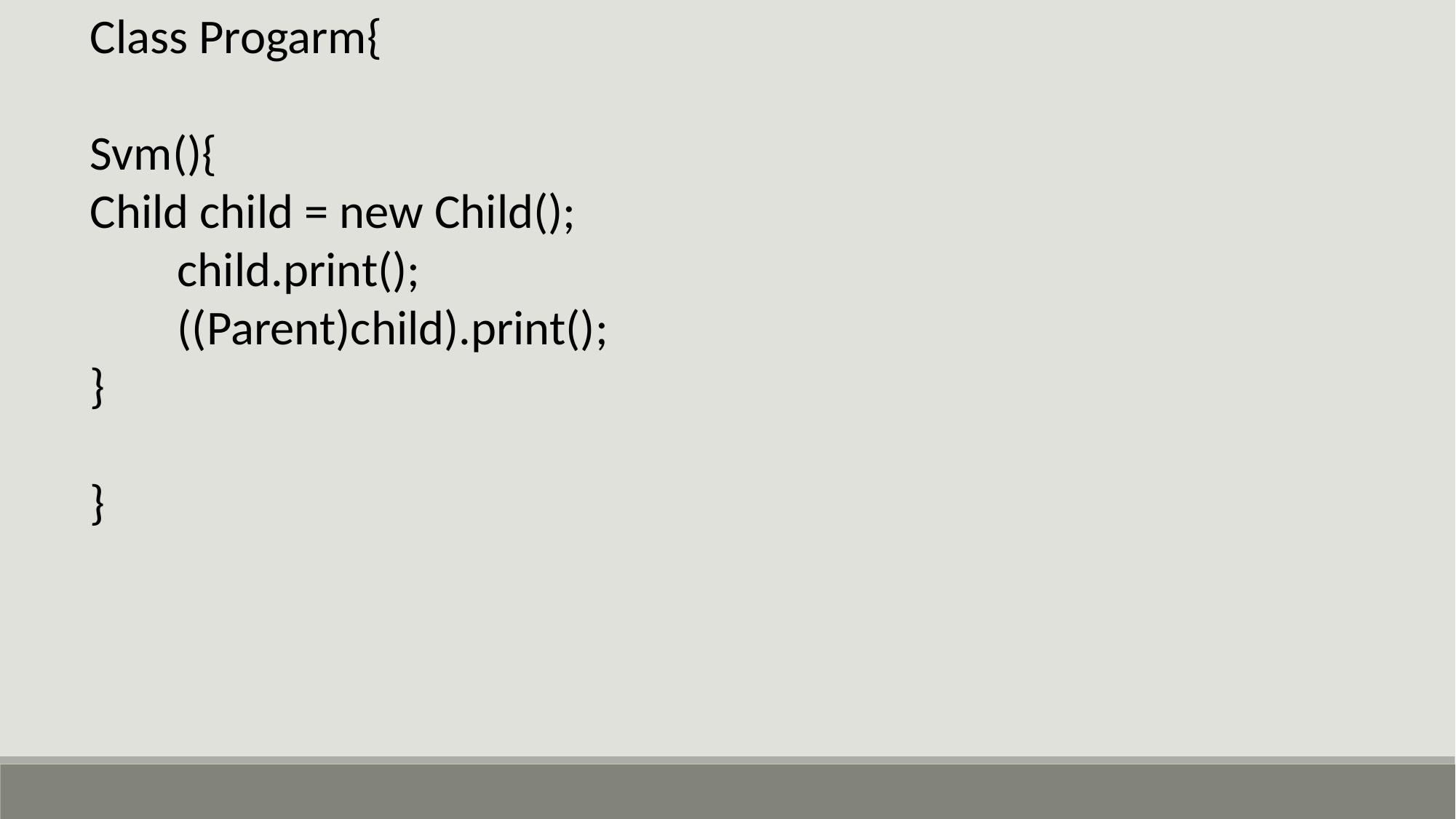

Class Progarm{

Svm(){
Child child = new Child();
        child.print();
        ((Parent)child).print();
}

}